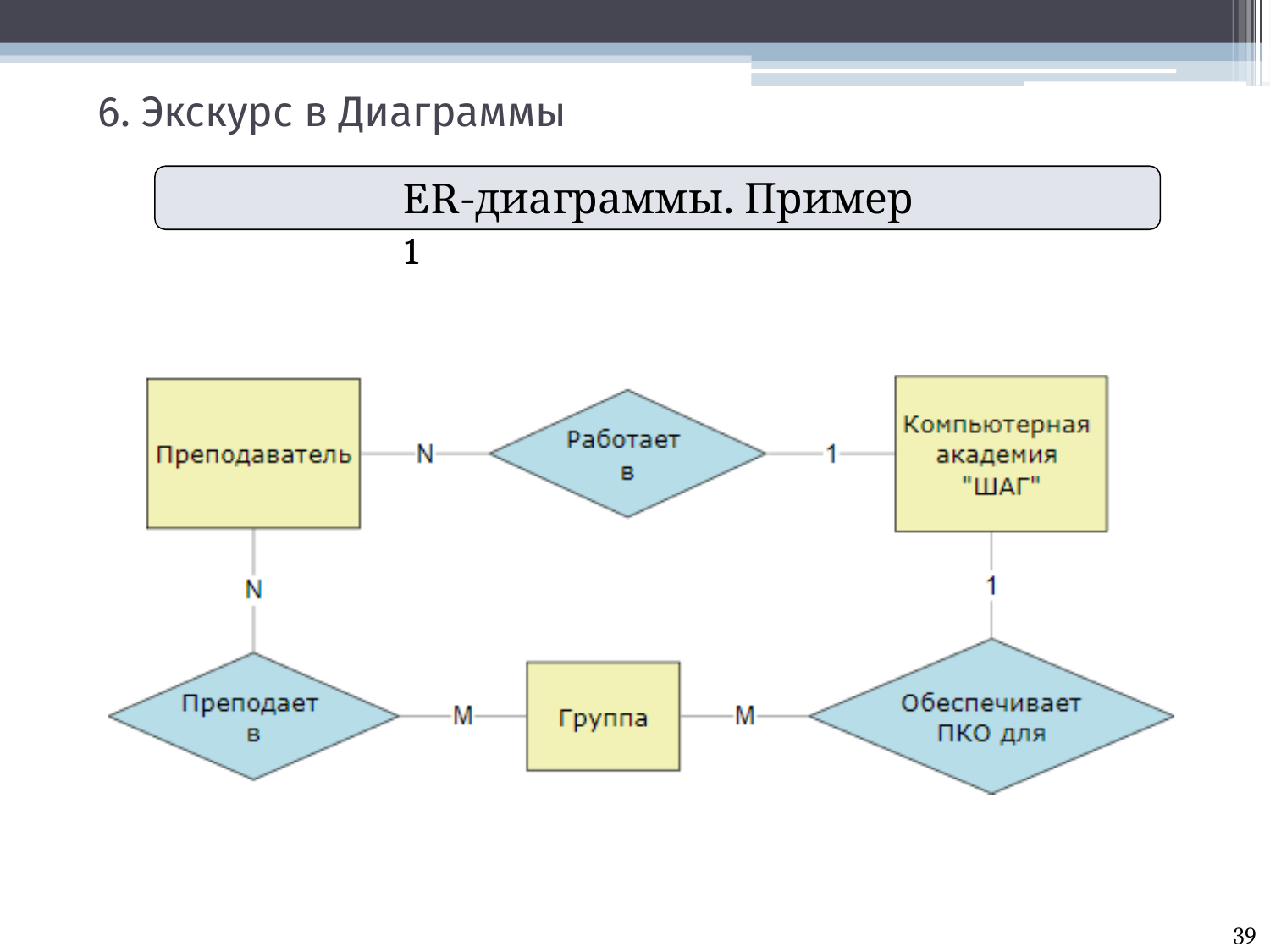

# 6. Экскурс в Диаграммы

ER-диаграммы. Пример 1

39